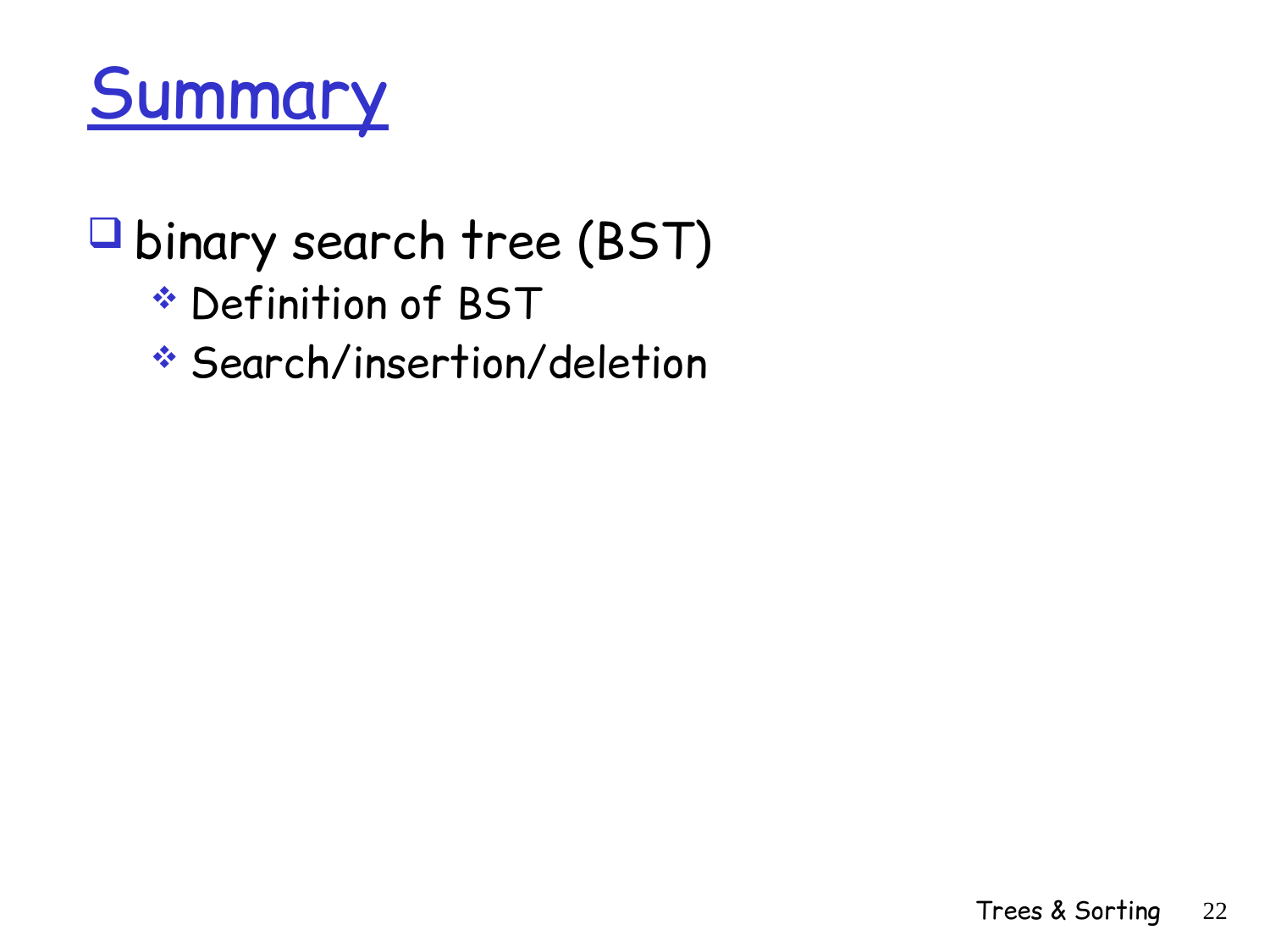

# Summary
binary search tree (BST)
Definition of BST
Search/insertion/deletion

Trees & Sorting
22